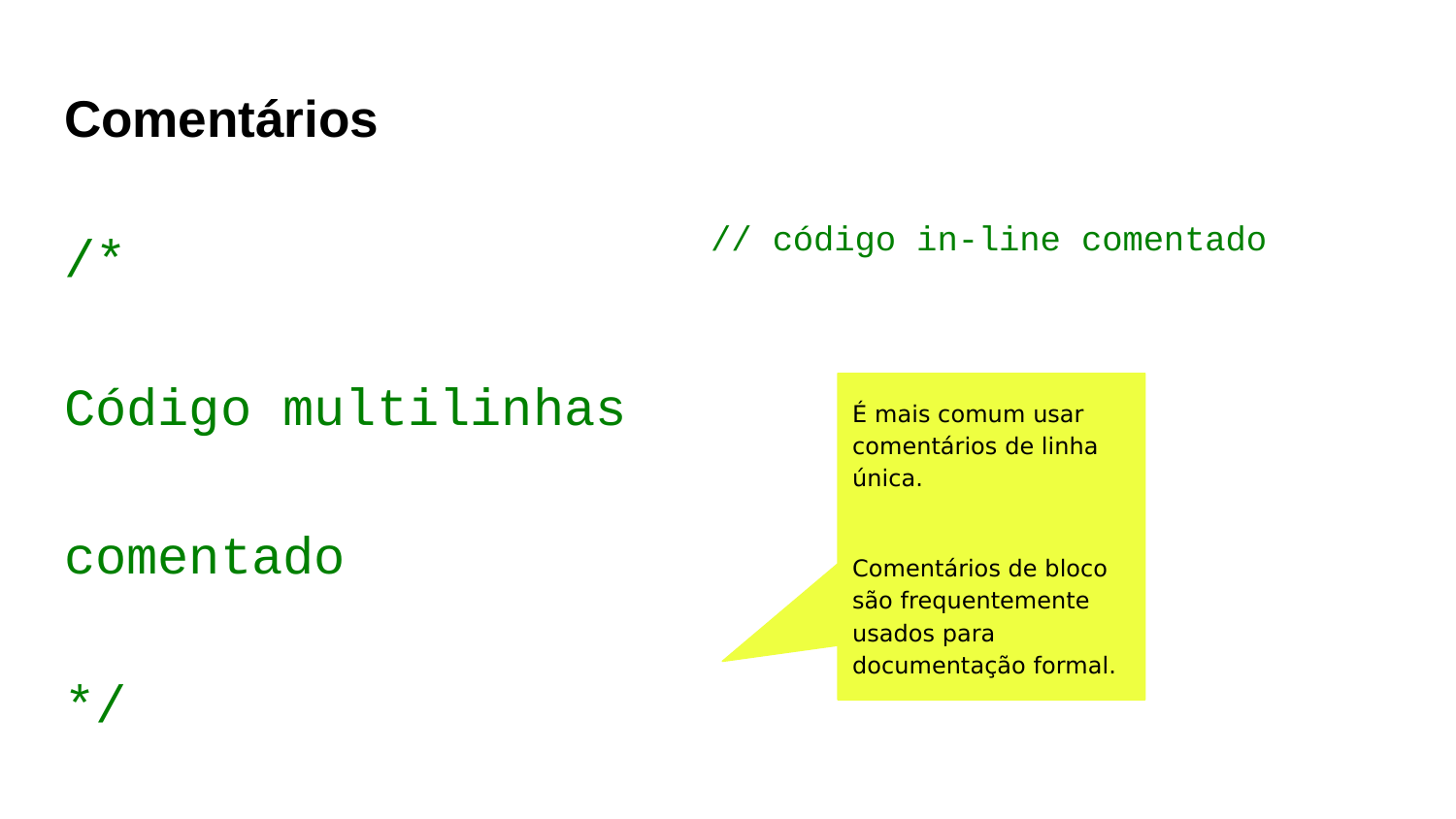

# Comentários
/*
Código multilinhas
comentado
*/

// código in-line comentado
É mais comum usar comentários de linha única.
Comentários de bloco são frequentemente usados ​​para documentação formal.